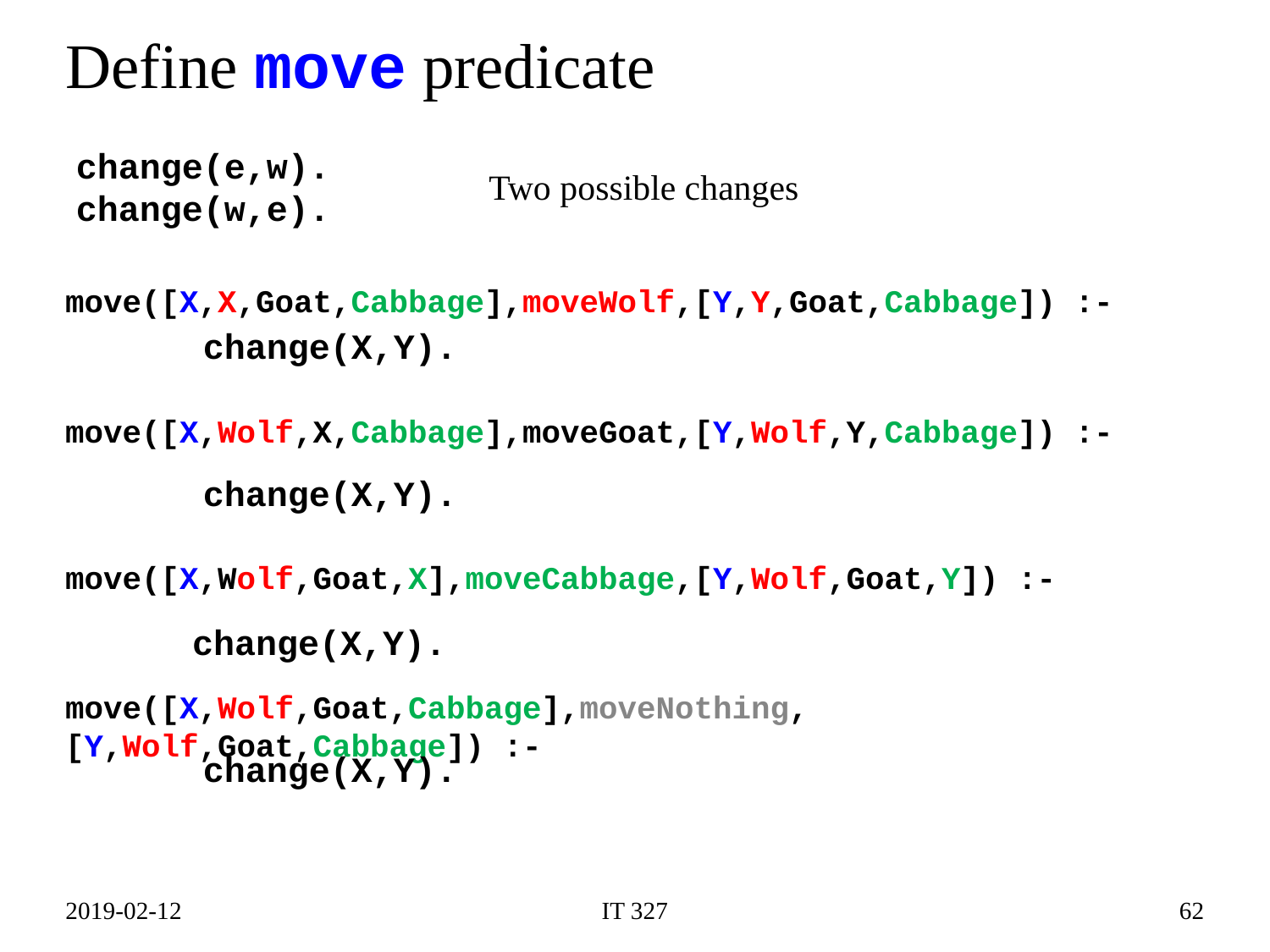

# Define move predicate
change(e,w).
change(w,e).
Two possible changes
move([X,X,Goat,Cabbage],moveWolf,[Y,Y,Goat,Cabbage]) :-
move([X,Wolf,X,Cabbage],moveGoat,[Y,Wolf,Y,Cabbage]) :-

move([X,Wolf,Goat,X],moveCabbage,[Y,Wolf,Goat,Y]) :-
move([X,Wolf,Goat,Cabbage],moveNothing,[Y,Wolf,Goat,Cabbage]) :-

change(X,Y).
change(X,Y).
change(X,Y).
change(X,Y).
2019-02-12
IT 327
62